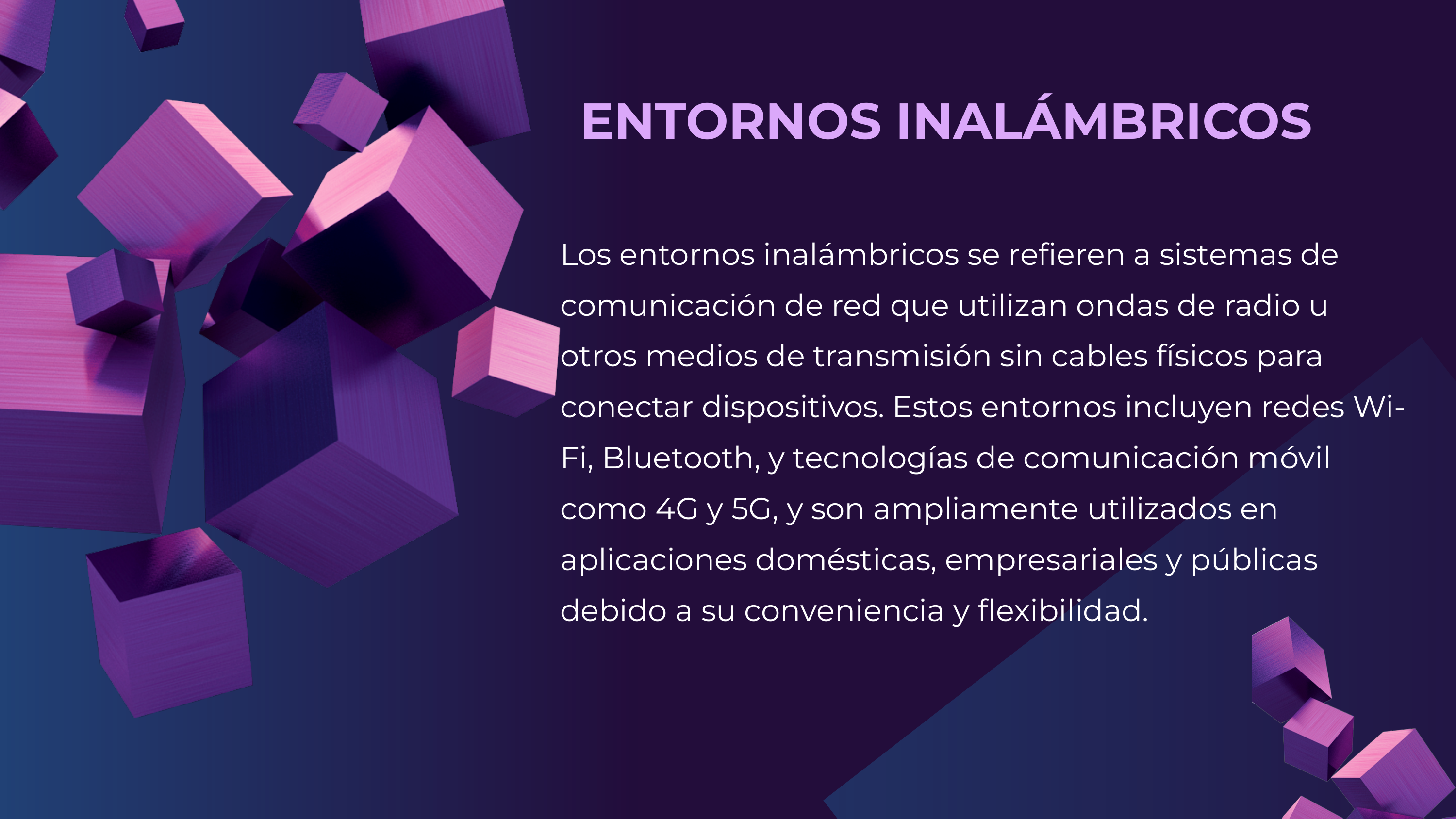

ENTORNOS INALÁMBRICOS
Los entornos inalámbricos se refieren a sistemas de comunicación de red que utilizan ondas de radio u otros medios de transmisión sin cables físicos para conectar dispositivos. Estos entornos incluyen redes Wi-Fi, Bluetooth, y tecnologías de comunicación móvil como 4G y 5G, y son ampliamente utilizados en aplicaciones domésticas, empresariales y públicas debido a su conveniencia y flexibilidad.